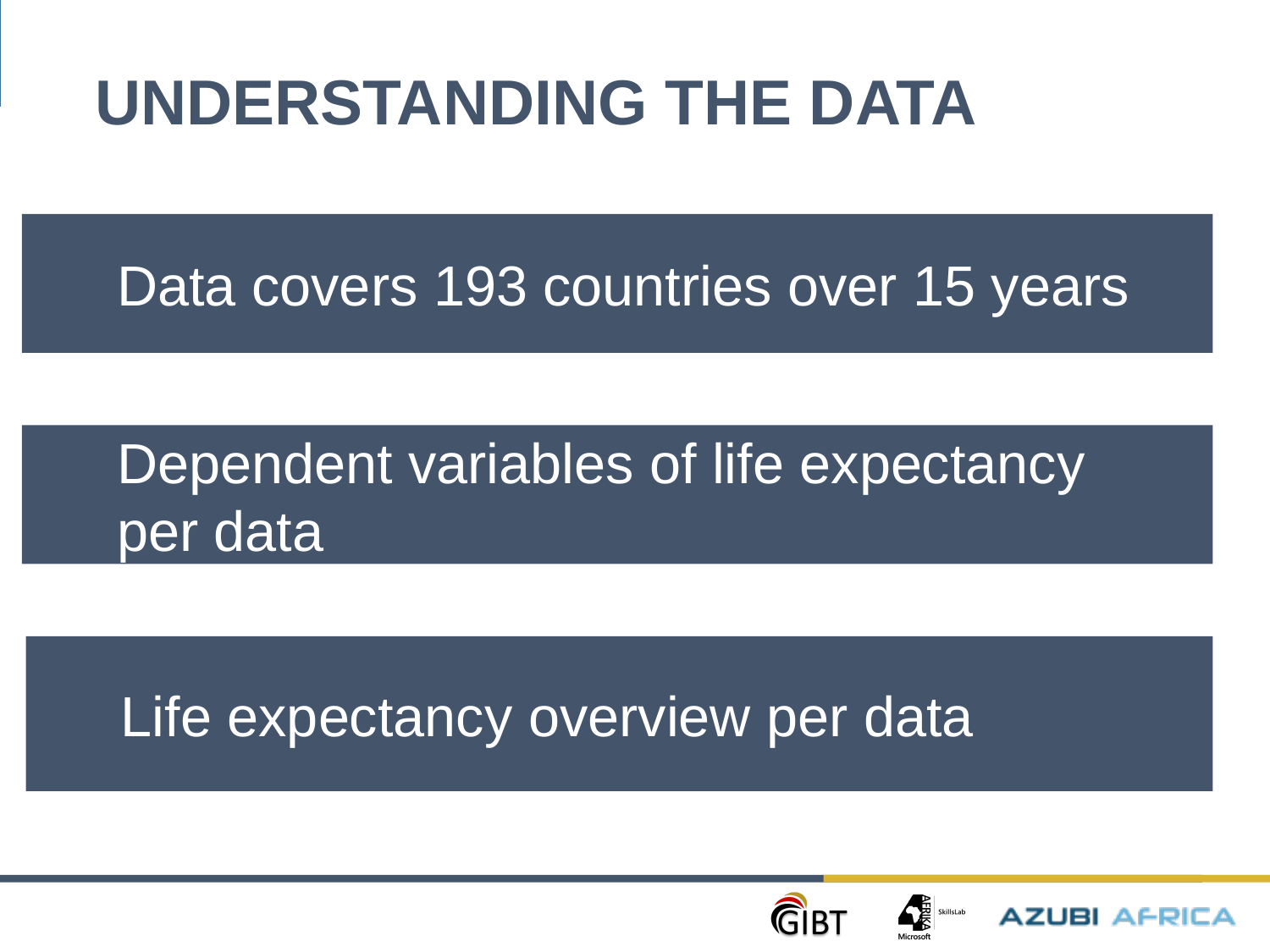

[Light bulb moment]
UNDERSTANDING THE DATA

Data covers 193 countries over 15 years
Dependent variables of life expectancy per data
Click to add text
Life expectancy overview per data